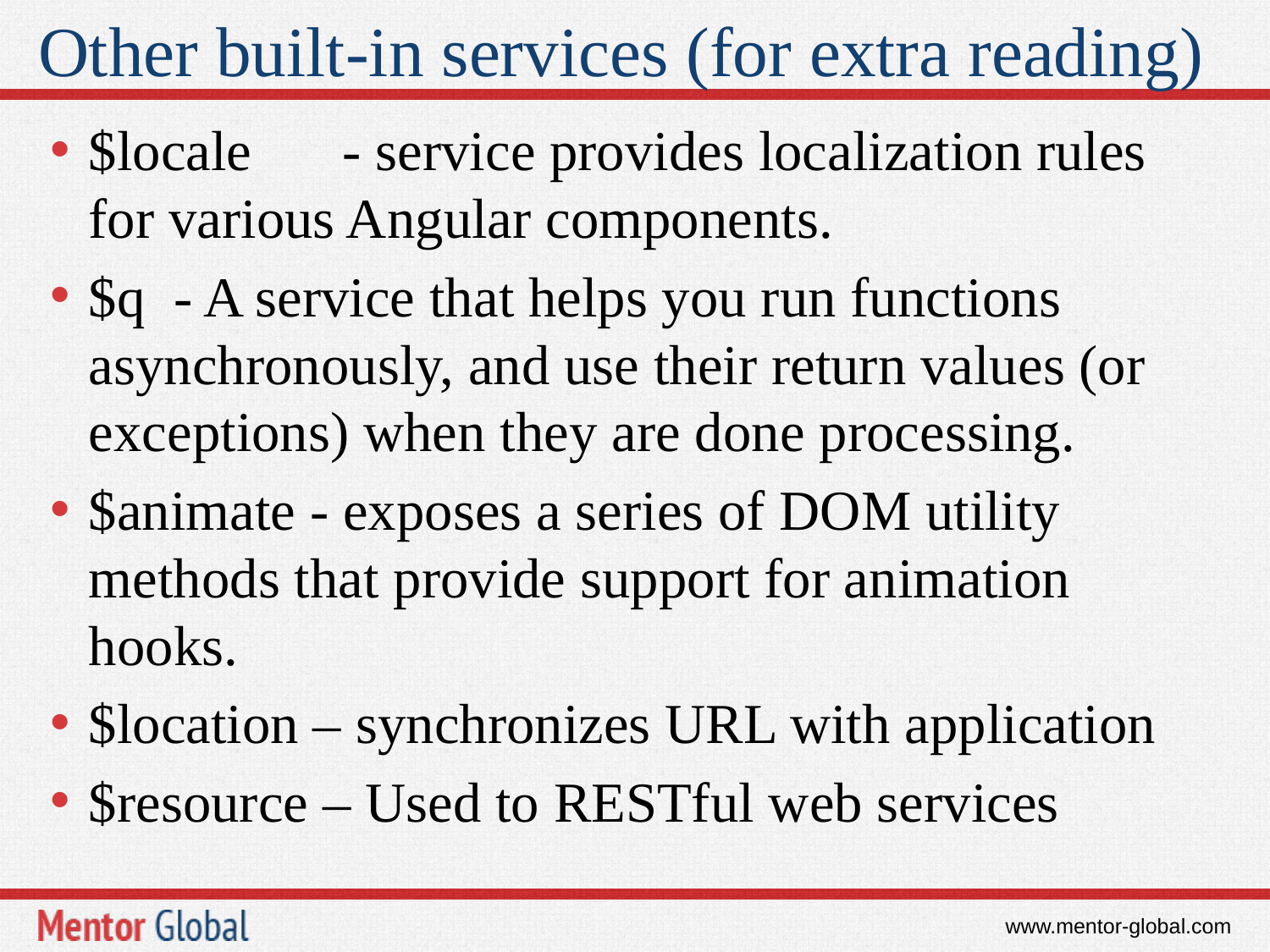

# Other built-in services (for extra reading)
$locale	- service provides localization rules for various Angular components.
$q  - A service that helps you run functions asynchronously, and use their return values (or exceptions) when they are done processing.
$animate - exposes a series of DOM utility methods that provide support for animation hooks.
$location – synchronizes URL with application
$resource – Used to RESTful web services